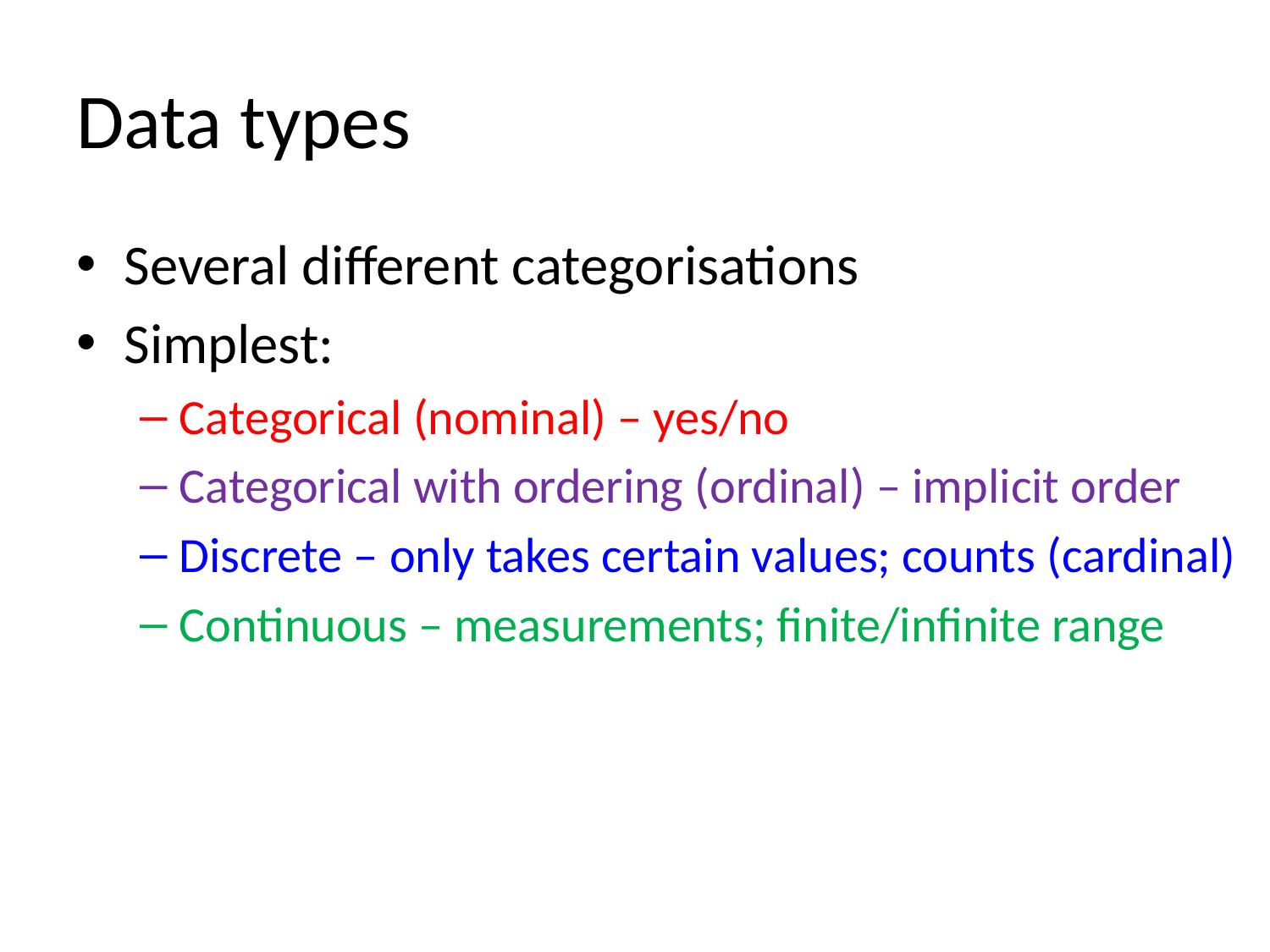

# Data types
Several different categorisations
Simplest:
Categorical (nominal) – yes/no
Categorical with ordering (ordinal) – implicit order
Discrete – only takes certain values; counts (cardinal)
Continuous – measurements; finite/infinite range